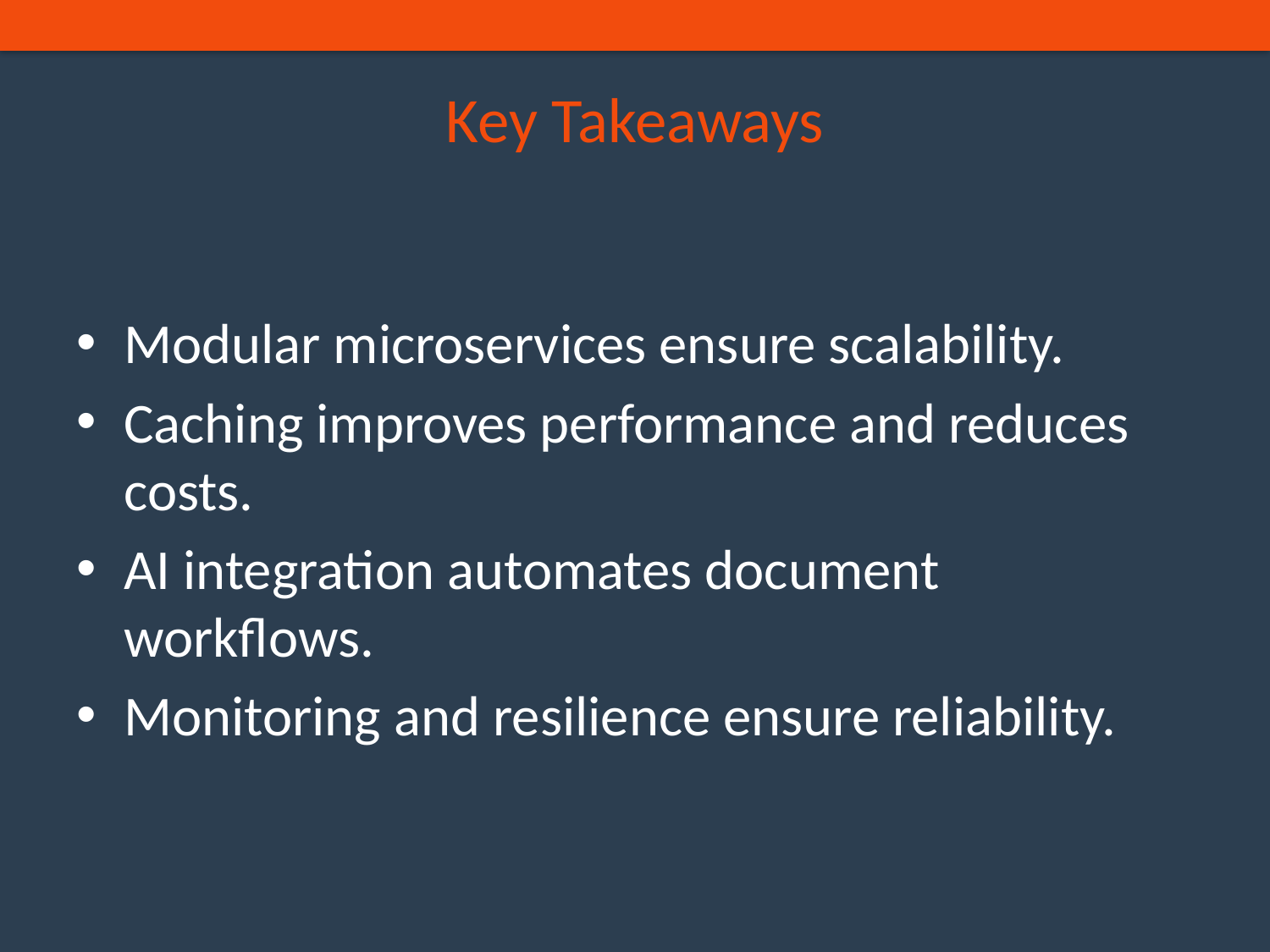

# Key Takeaways

Modular microservices ensure scalability.
Caching improves performance and reduces costs.
AI integration automates document workflows.
Monitoring and resilience ensure reliability.